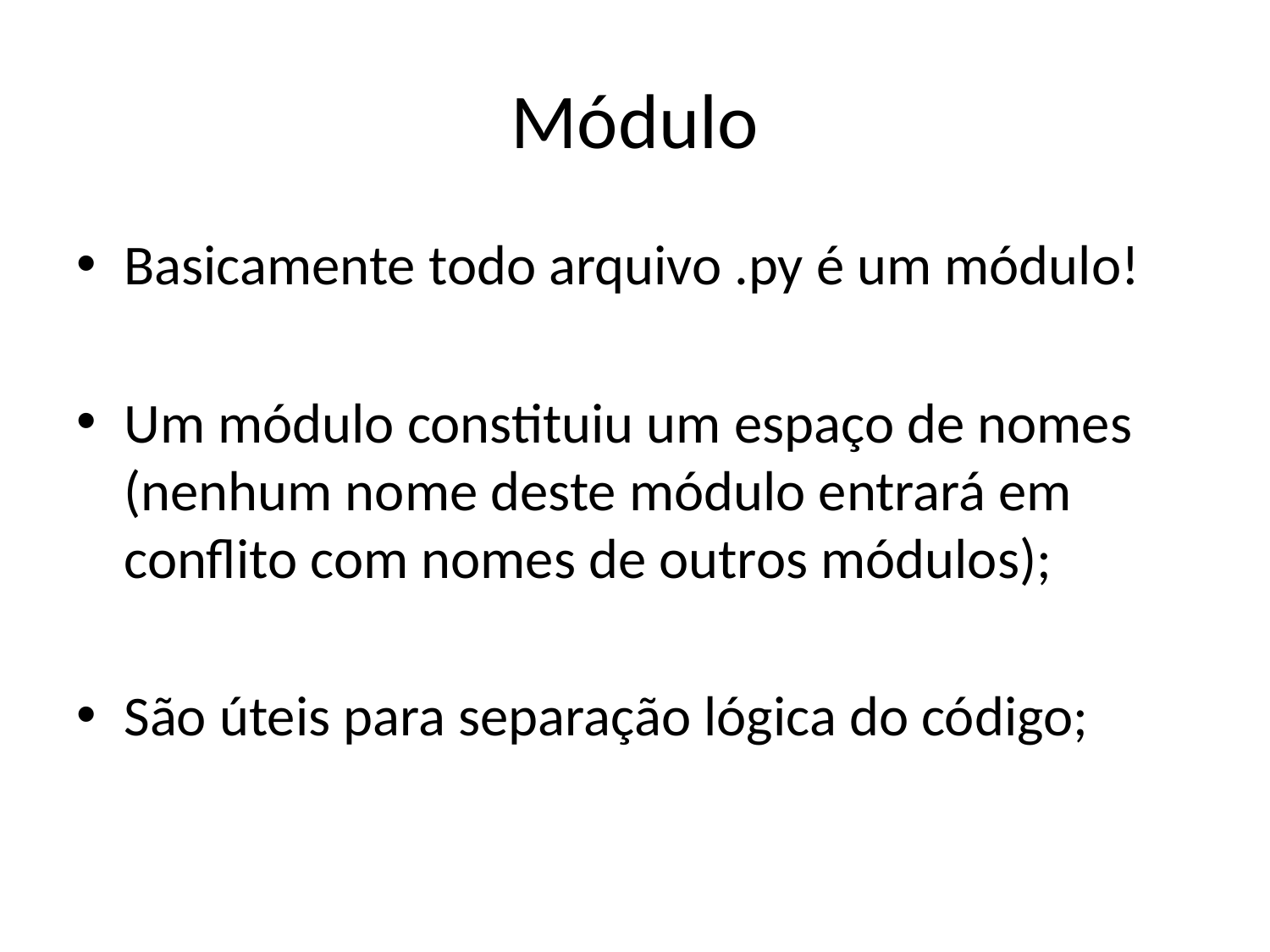

# Módulo
Basicamente todo arquivo .py é um módulo!

Um módulo constituiu um espaço de nomes (nenhum nome deste módulo entrará em conflito com nomes de outros módulos);

São úteis para separação lógica do código;